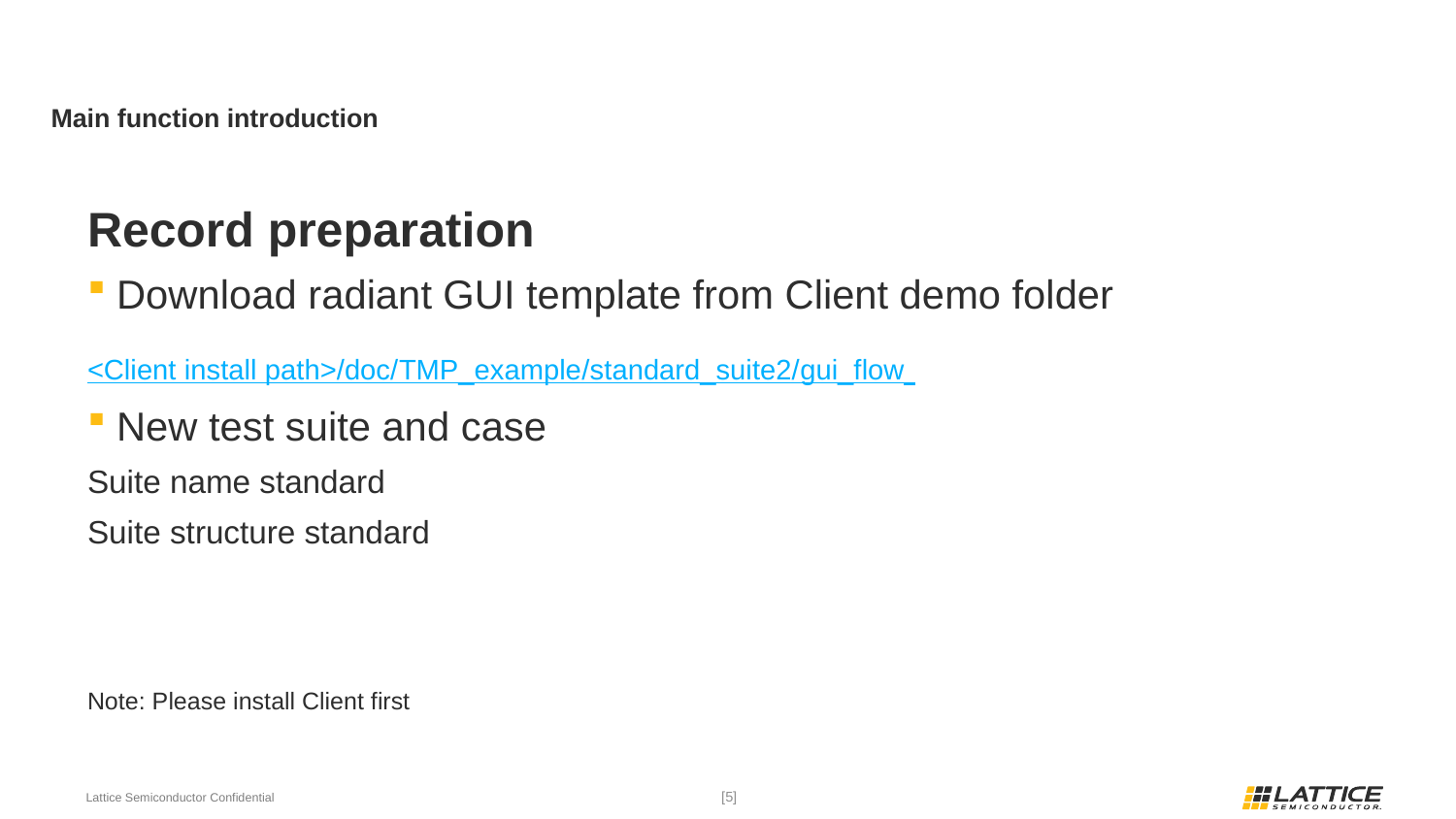

# Main function introduction
Record preparation
Download radiant GUI template from Client demo folder
<Client install path>/doc/TMP_example/standard_suite2/gui_flow
New test suite and case
Suite name standard
Suite structure standard

Note: Please install Client first